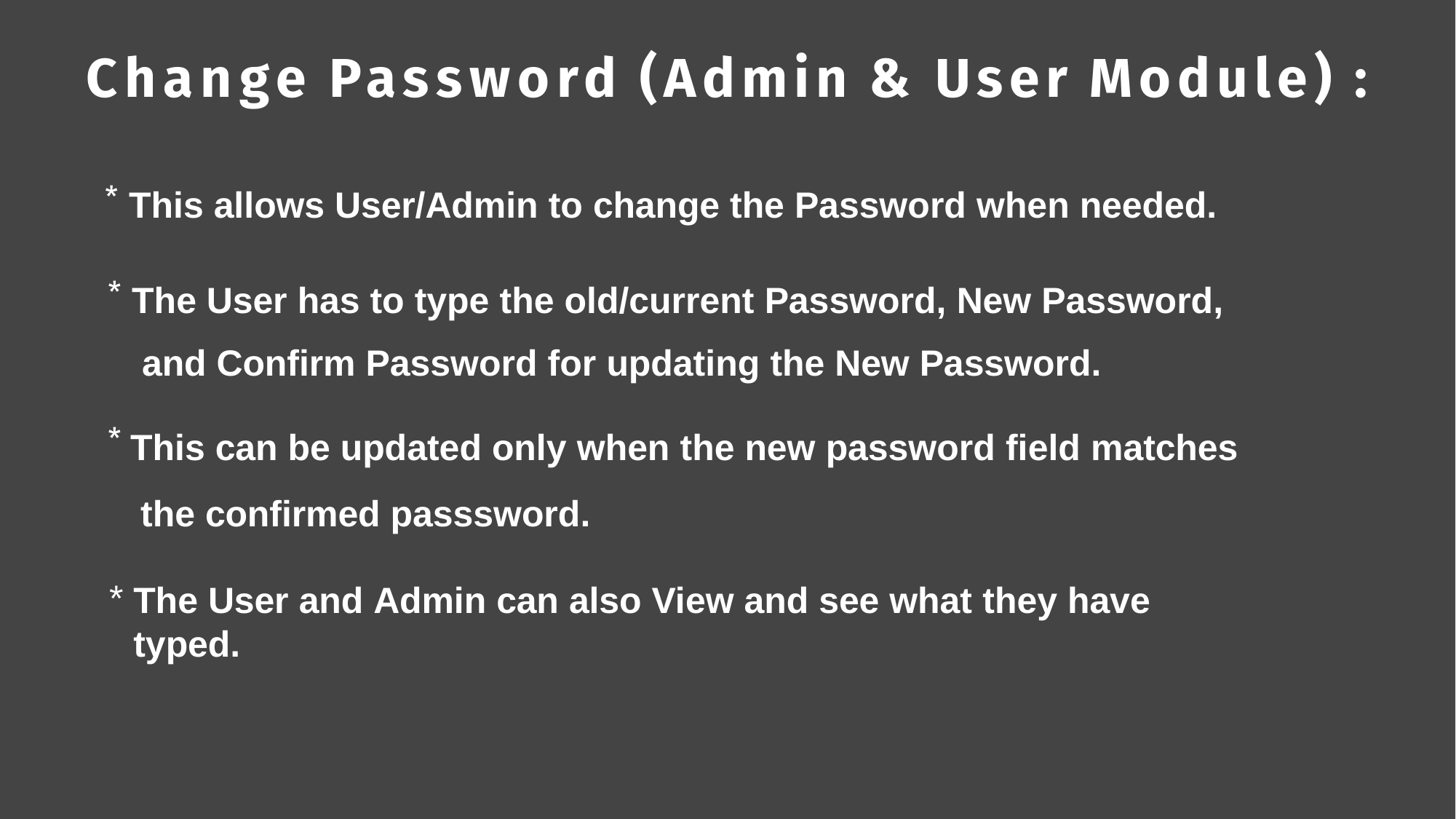

# Change Password (Admin & User Module) :
This allows User/Admin to change the Password when needed.
The User has to type the old/current Password, New Password,  and Confirm Password for updating the New Password.
This can be updated only when the new password field matches  the confirmed passsword.

The User and Admin can also View and see what they have typed.